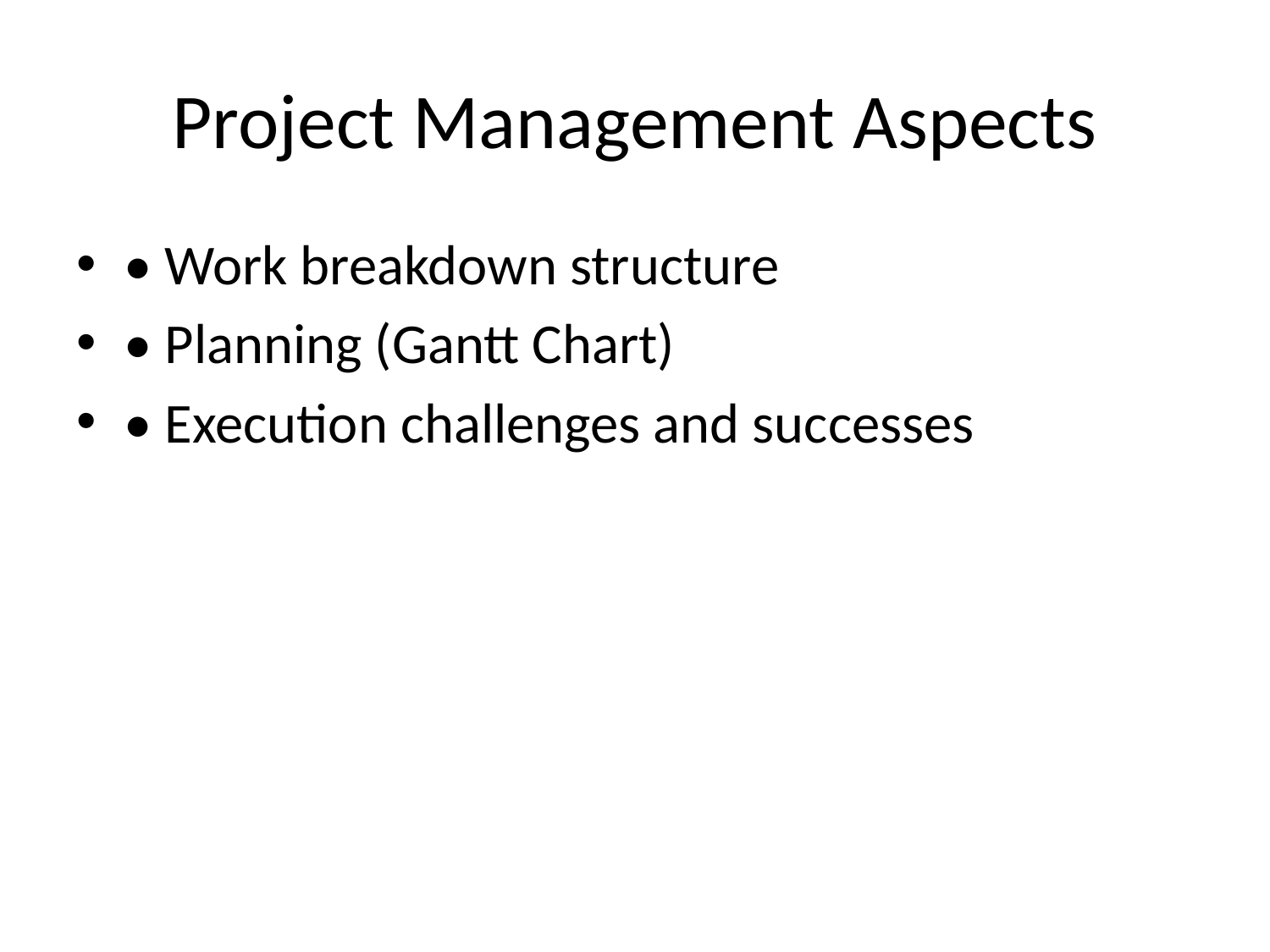

# Project Management Aspects
• Work breakdown structure
• Planning (Gantt Chart)
• Execution challenges and successes